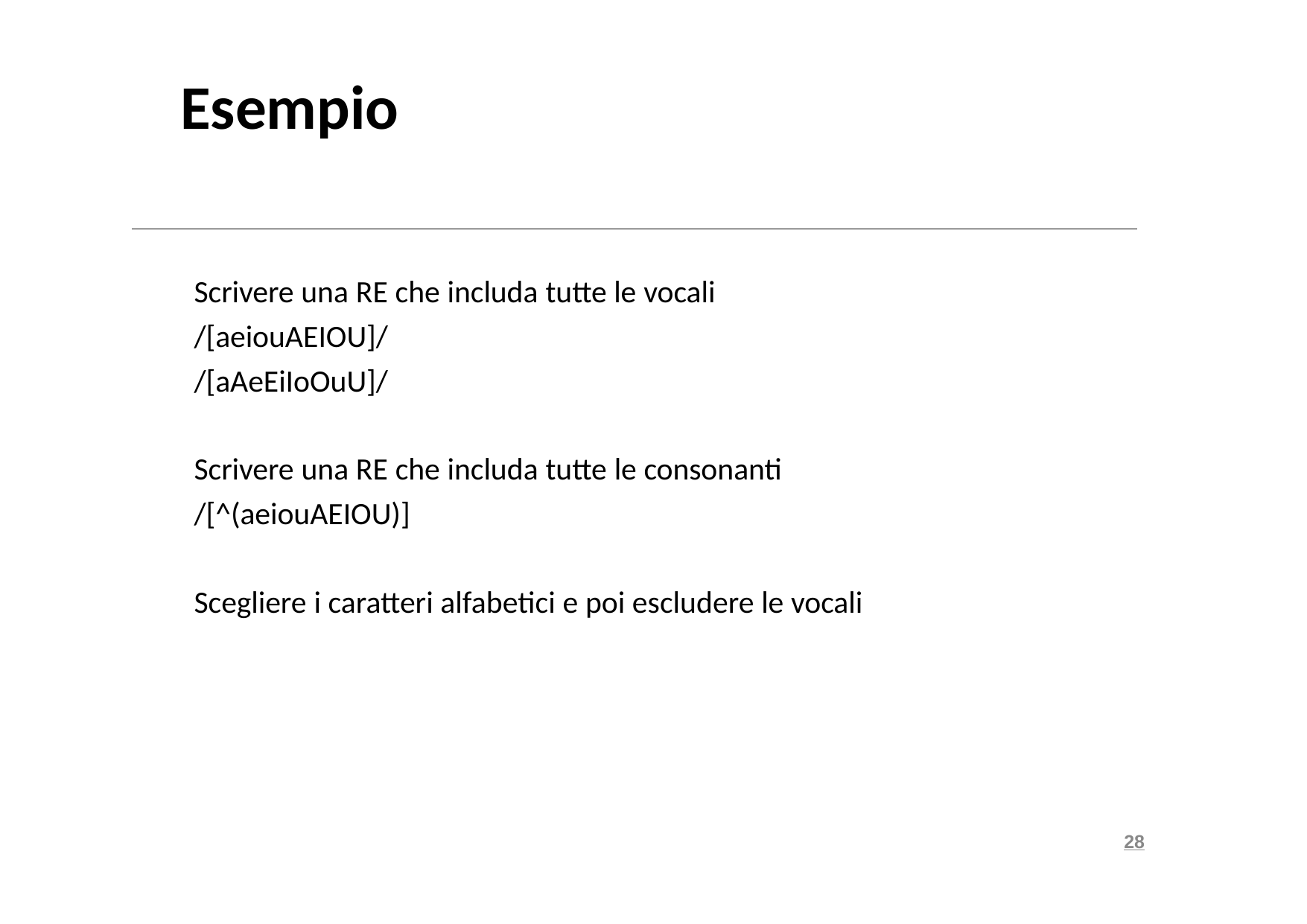

# Esempio
Scrivere una RE che includa tutte le vocali
/[aeiouAEIOU]/
/[aAeEiIoOuU]/

Scrivere una RE che includa tutte le consonanti
/[^(aeiouAEIOU)]

Scegliere i caratteri alfabetici e poi escludere le vocali
28